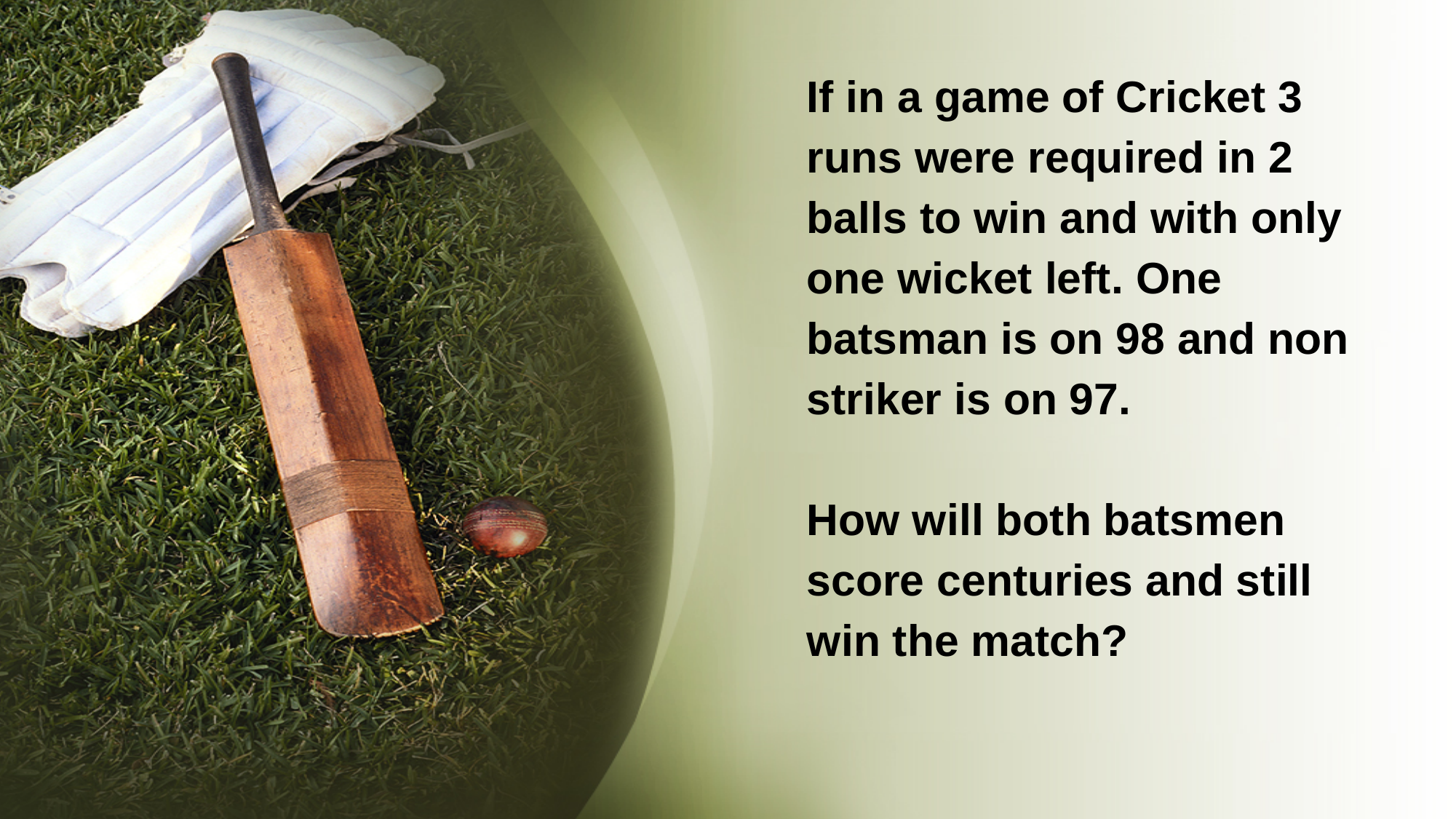

# If in a game of Cricket 3 runs were required in 2 balls to win and with only one wicket left. One batsman is on 98 and non striker is on 97. How will both batsmen score centuries and still win the match?